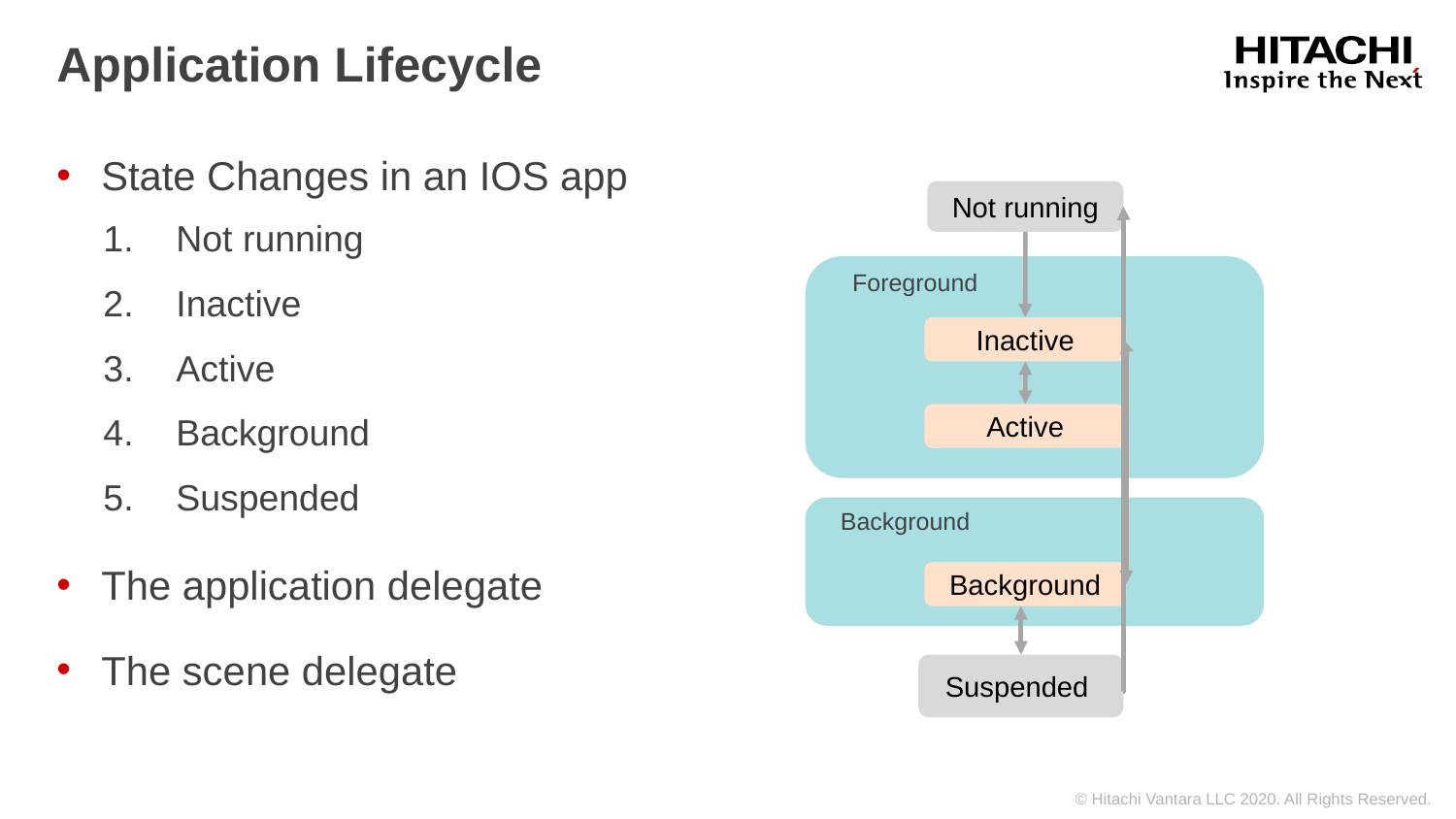

# Application Lifecycle
State Changes in an IOS app
Not running
Inactive
Active
Background
Suspended
The application delegate
The scene delegate

|  |
| --- |
TEXT EXAMPLE
Not running

Foreground
Inactive
Active

Background
Background
Suspended